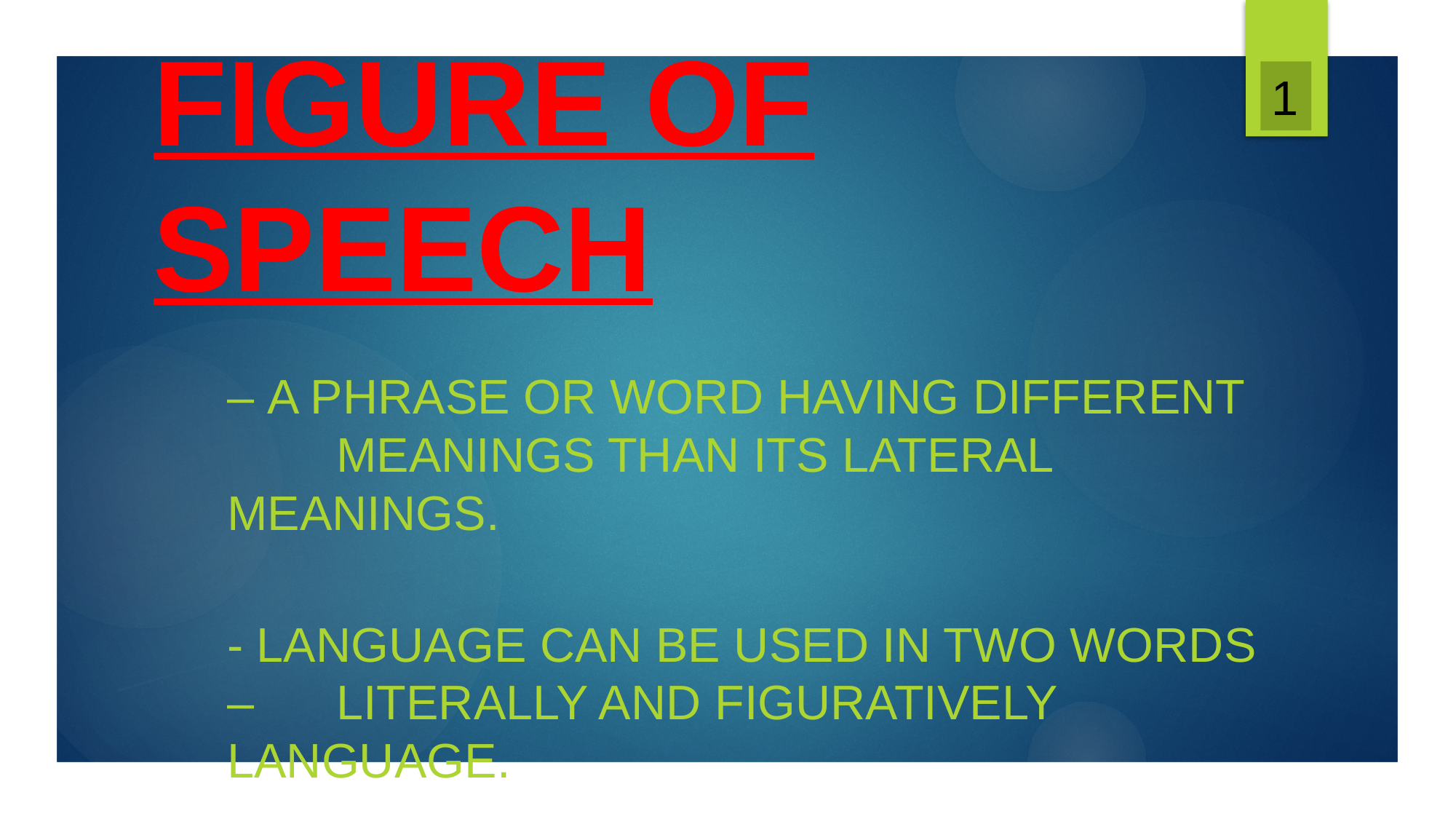

# FIGURE OF SPEECH
1
– a phrase or word having different 	meanings than its lateral meanings.
- Language can be used in two words – 	Literally and figuratively 	Language.